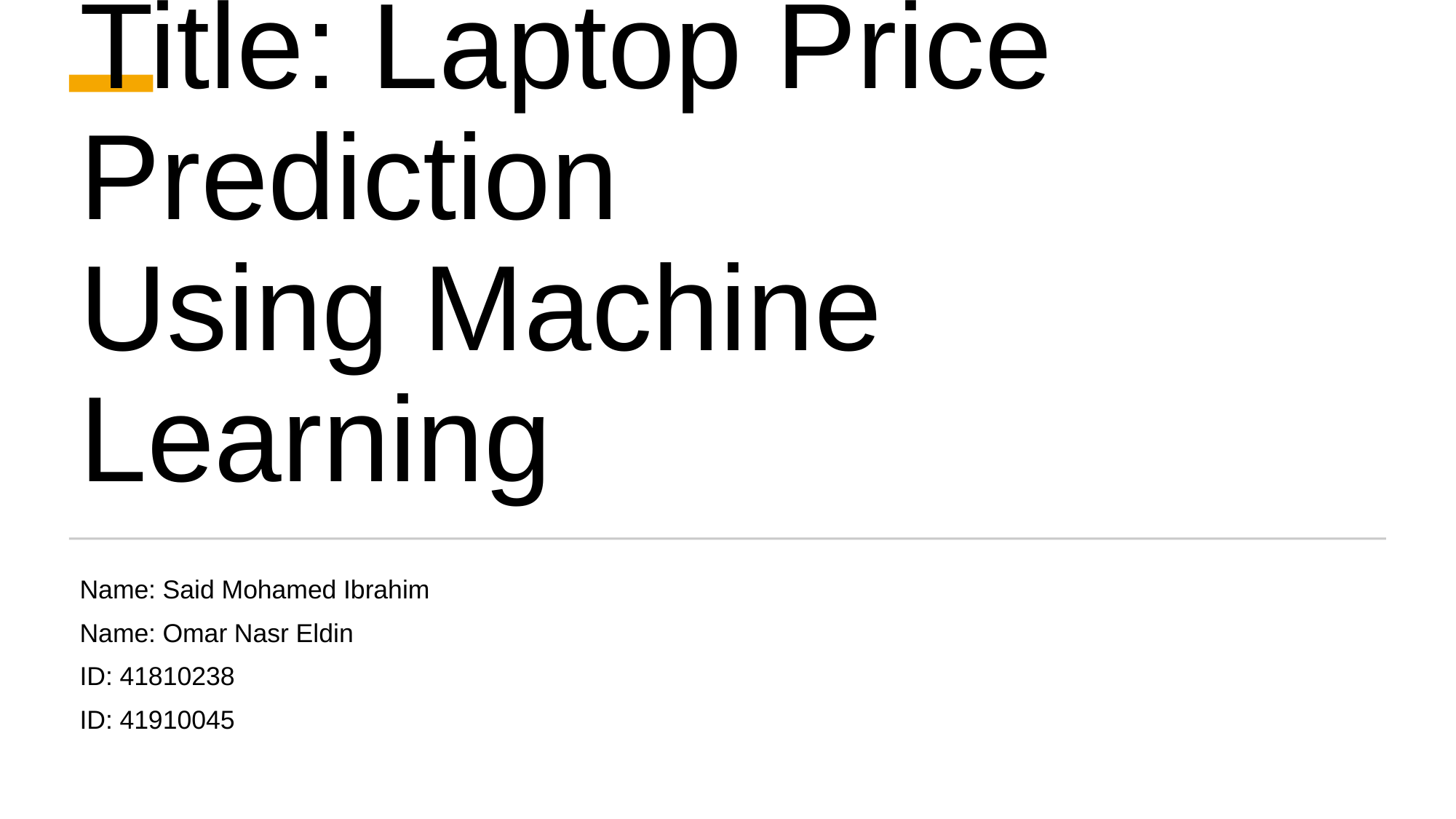

# Title: Laptop Price Prediction
Using Machine Learning
Name: Said Mohamed Ibrahim
Name: Omar Nasr Eldin
ID: 41810238
ID: 41910045